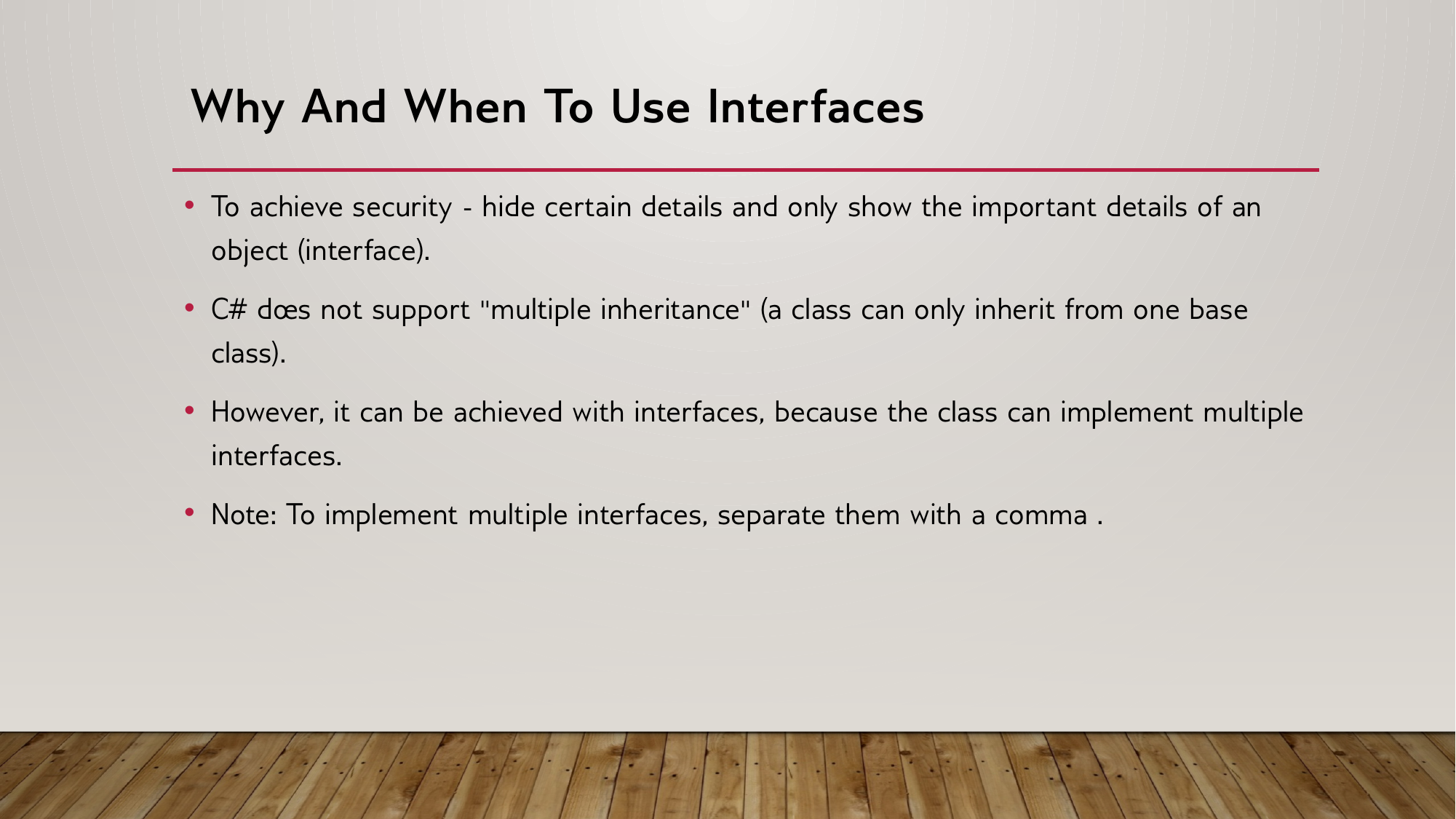

# Why And When To Use Interfaces
To achieve security - hide certain details and only show the important details of an object (interface).
C# does not support "multiple inheritance" (a class can only inherit from one base class).
However, it can be achieved with interfaces, because the class can implement multiple interfaces.
Note: To implement multiple interfaces, separate them with a comma .